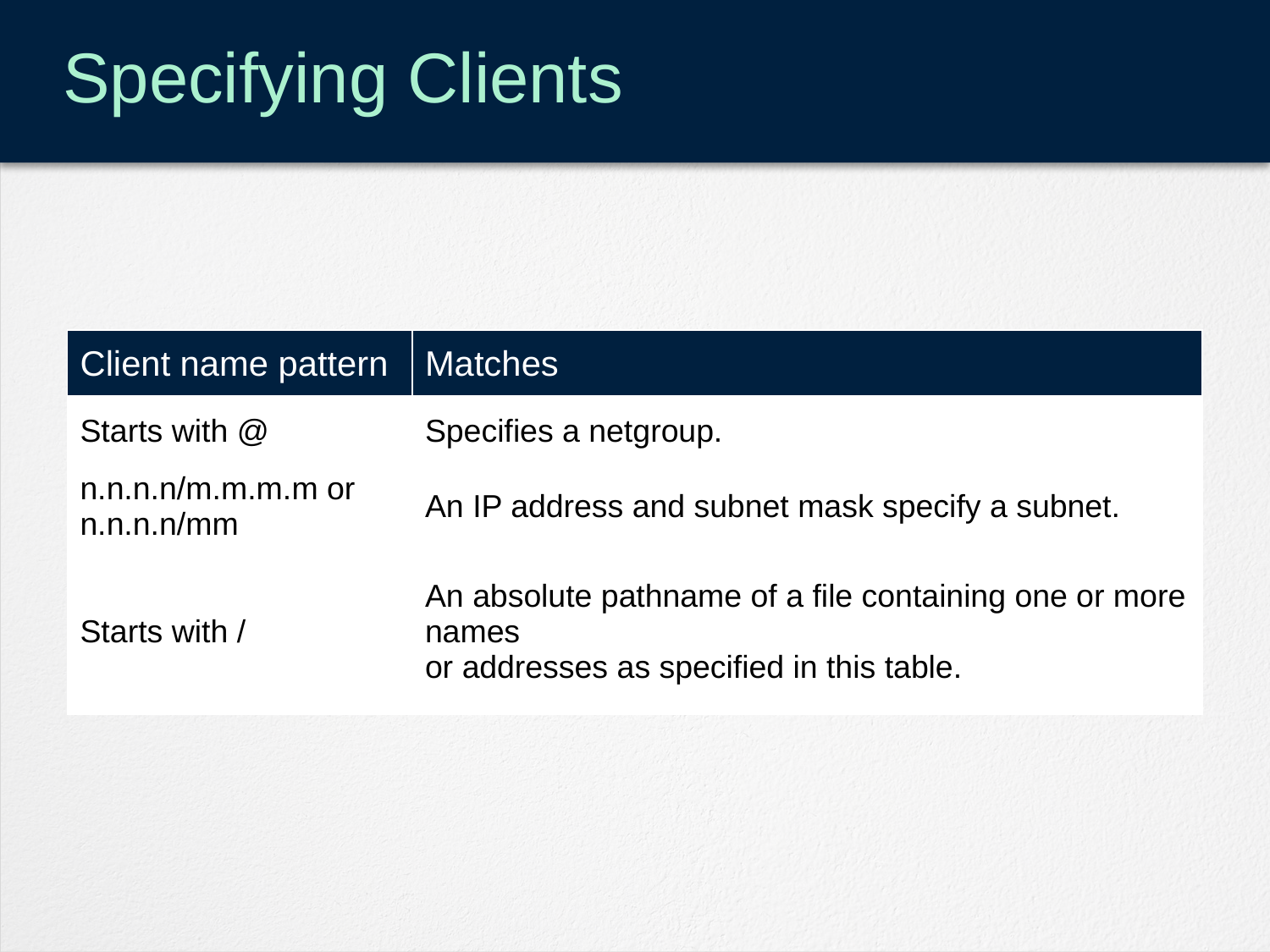

# Specifying Clients
| Client name pattern | Matches |
| --- | --- |
| Starts with @ | Specifies a netgroup. |
| n.n.n.n/m.m.m.m or n.n.n.n/mm | An IP address and subnet mask specify a subnet. |
| Starts with / | An absolute pathname of a file containing one or more names or addresses as specified in this table. |